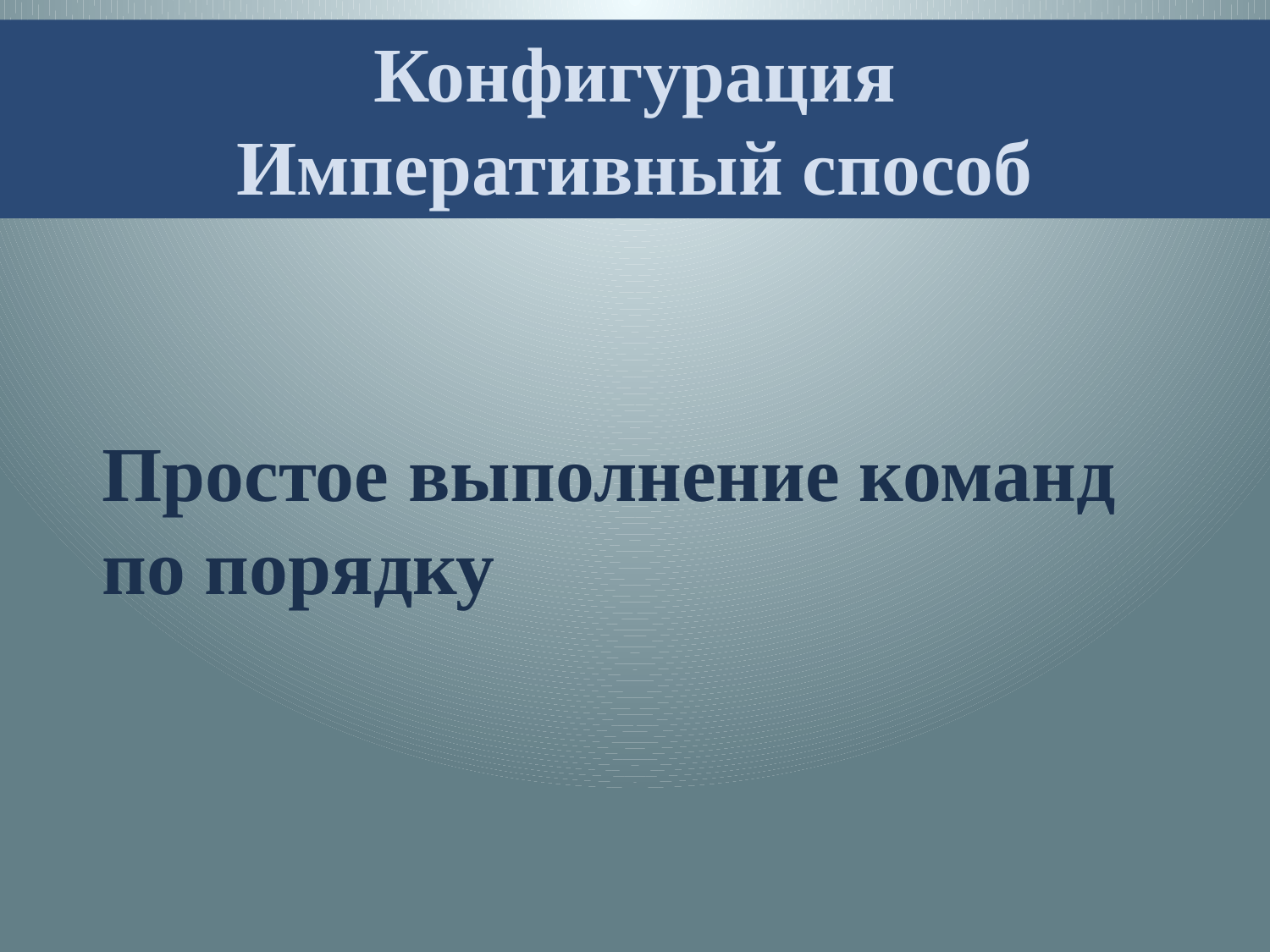

# Конфигурация Императивный способ
Простое выполнение команд по порядку